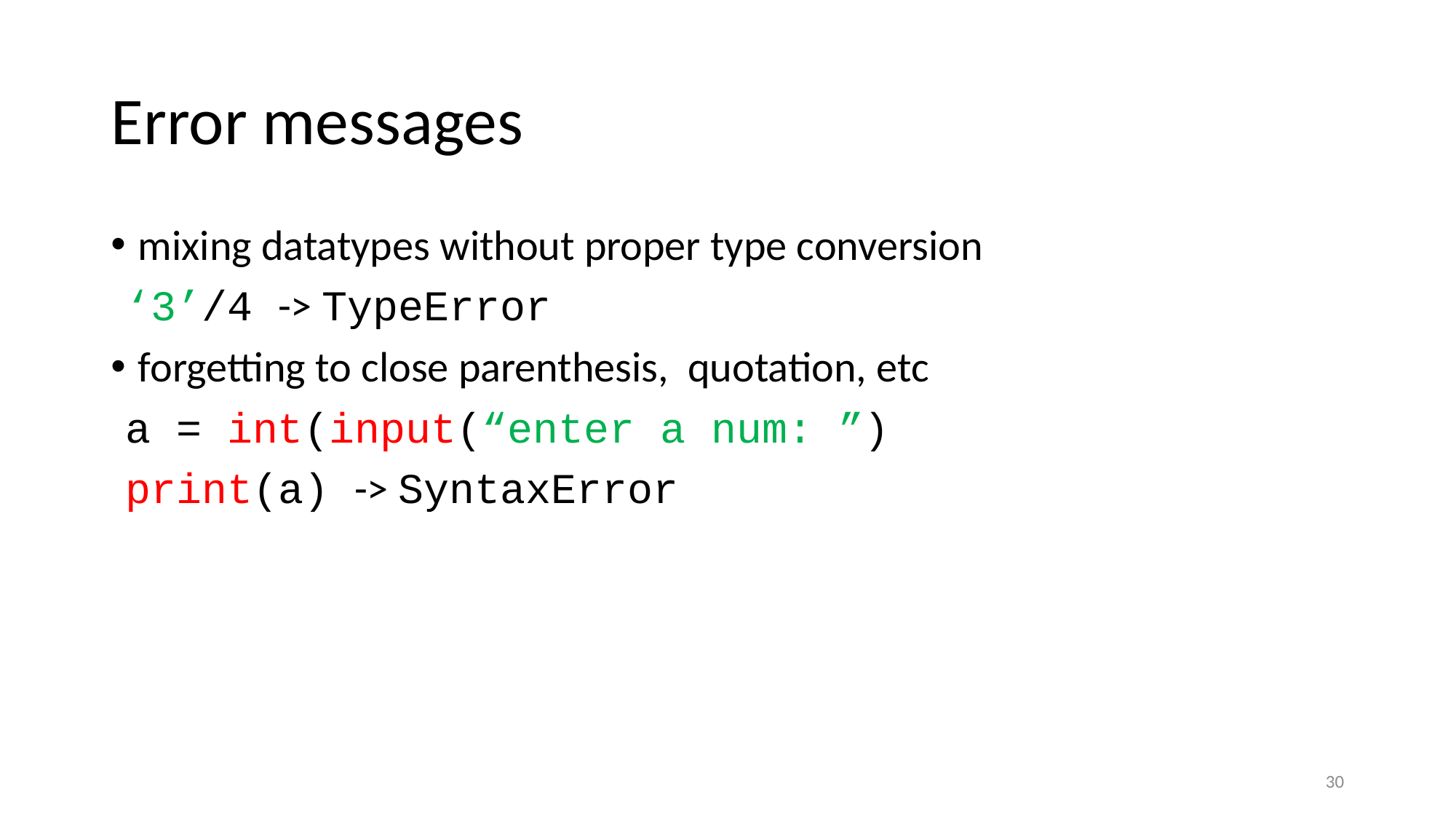

# Error messages
mixing datatypes without proper type conversion
‘3’/4 -> TypeError
forgetting to close parenthesis,  quotation, etc
a = int(input(“enter a num: ”)
print(a) -> SyntaxError

30